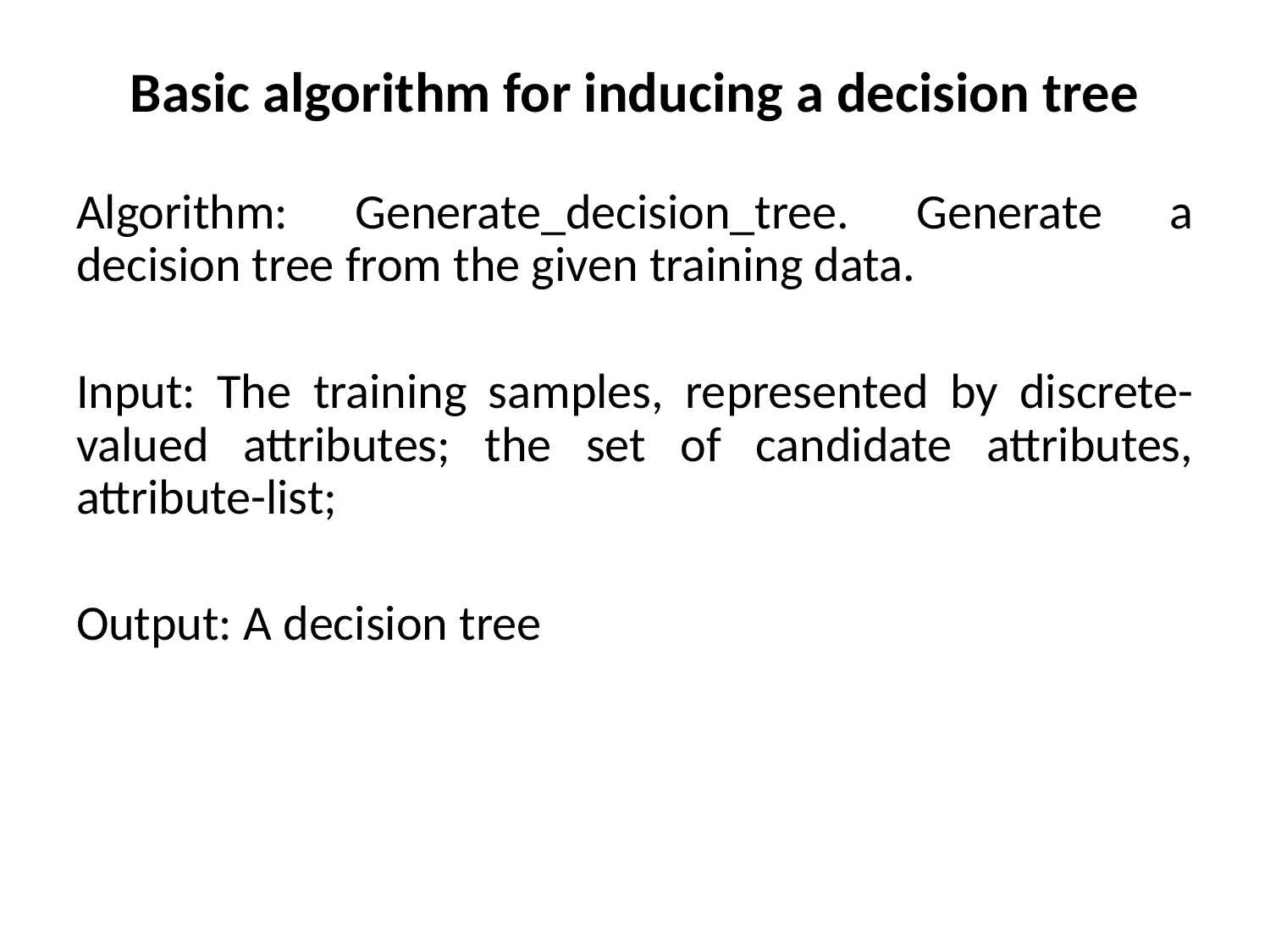

# Basic algorithm for inducing a decision tree
Algorithm: Generate_decision_tree. Generate a decision tree from the given training data.

Input: The training samples, represented by discrete-valued attributes; the set of candidate attributes, attribute-list;

Output: A decision tree